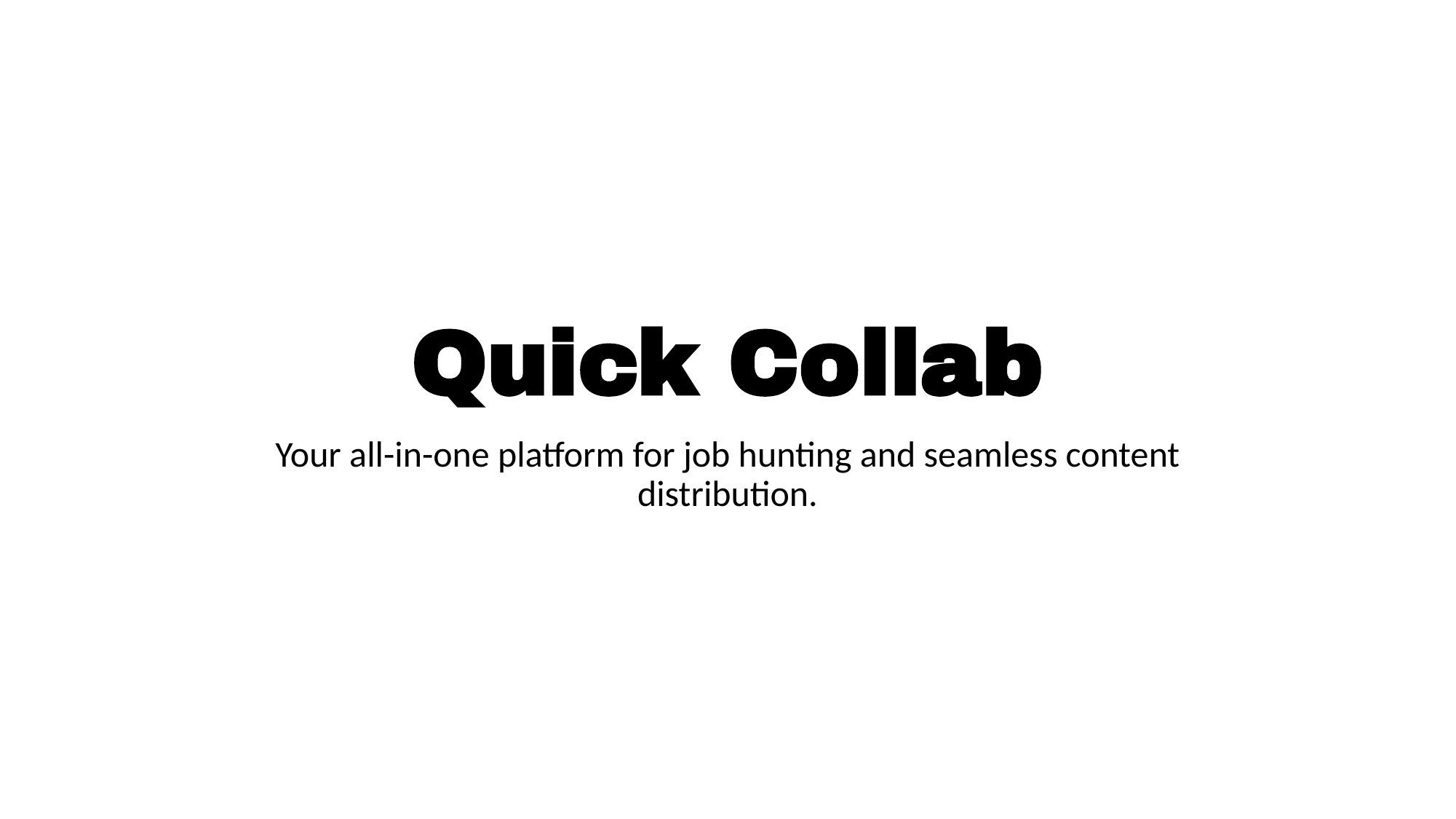

# Quick Collab
Your all-in-one platform for job hunting and seamless content distribution.